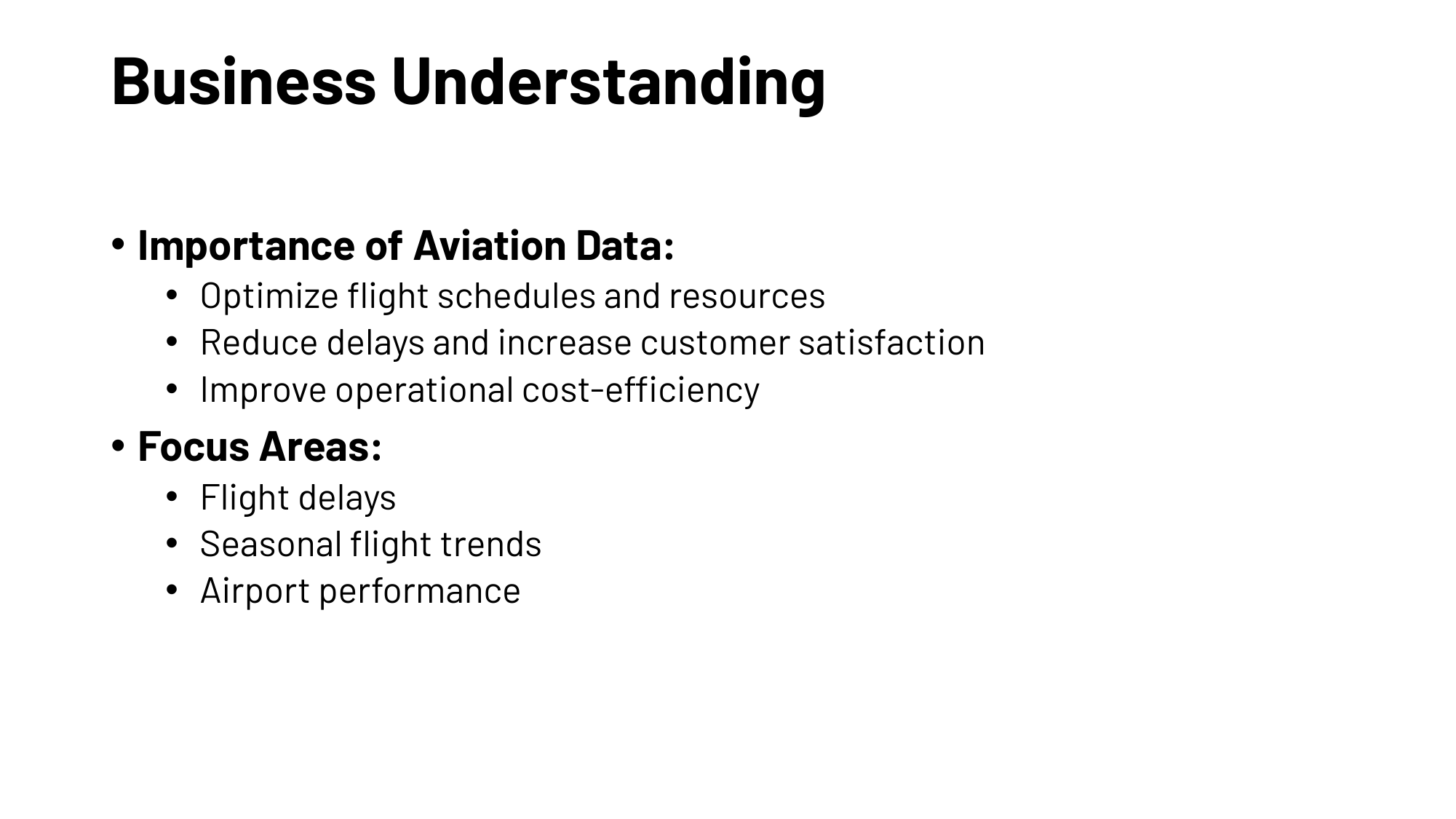

# Business Understanding
Importance of Aviation Data:
Optimize flight schedules and resources
Reduce delays and increase customer satisfaction
Improve operational cost-efficiency
Focus Areas:
Flight delays
Seasonal flight trends
Airport performance